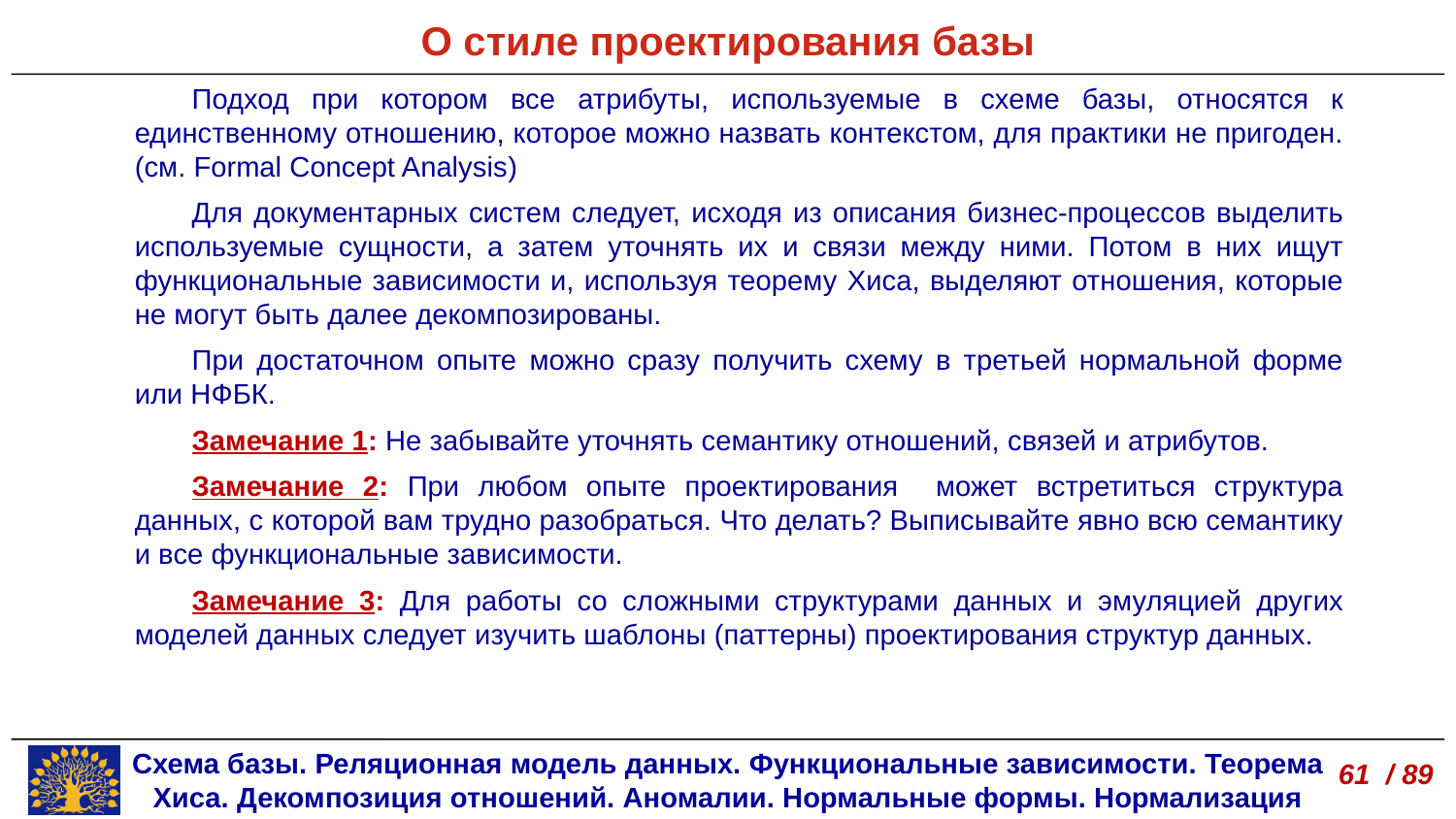

О стиле проектирования базы
Подход при котором все атрибуты, используемые в схеме базы, относятся к единственному отношению, которое можно назвать контекстом, для практики не пригоден. (см. Formal Concept Analysis)
Для документарных систем следует, исходя из описания бизнес-процессов выделить используемые сущности, а затем уточнять их и связи между ними. Потом в них ищут функциональные зависимости и, используя теорему Хиса, выделяют отношения, которые не могут быть далее декомпозированы.
При достаточном опыте можно сразу получить схему в третьей нормальной форме или НФБК.
Замечание 1: Не забывайте уточнять семантику отношений, связей и атрибутов.
Замечание 2: При любом опыте проектирования  может встретиться структура данных, с которой вам трудно разобраться. Что делать? Выписывайте явно всю семантику и все функциональные зависимости.
Замечание 3: Для работы со сложными структурами данных и эмуляцией других моделей данных следует изучить шаблоны (паттерны) проектирования структур данных.